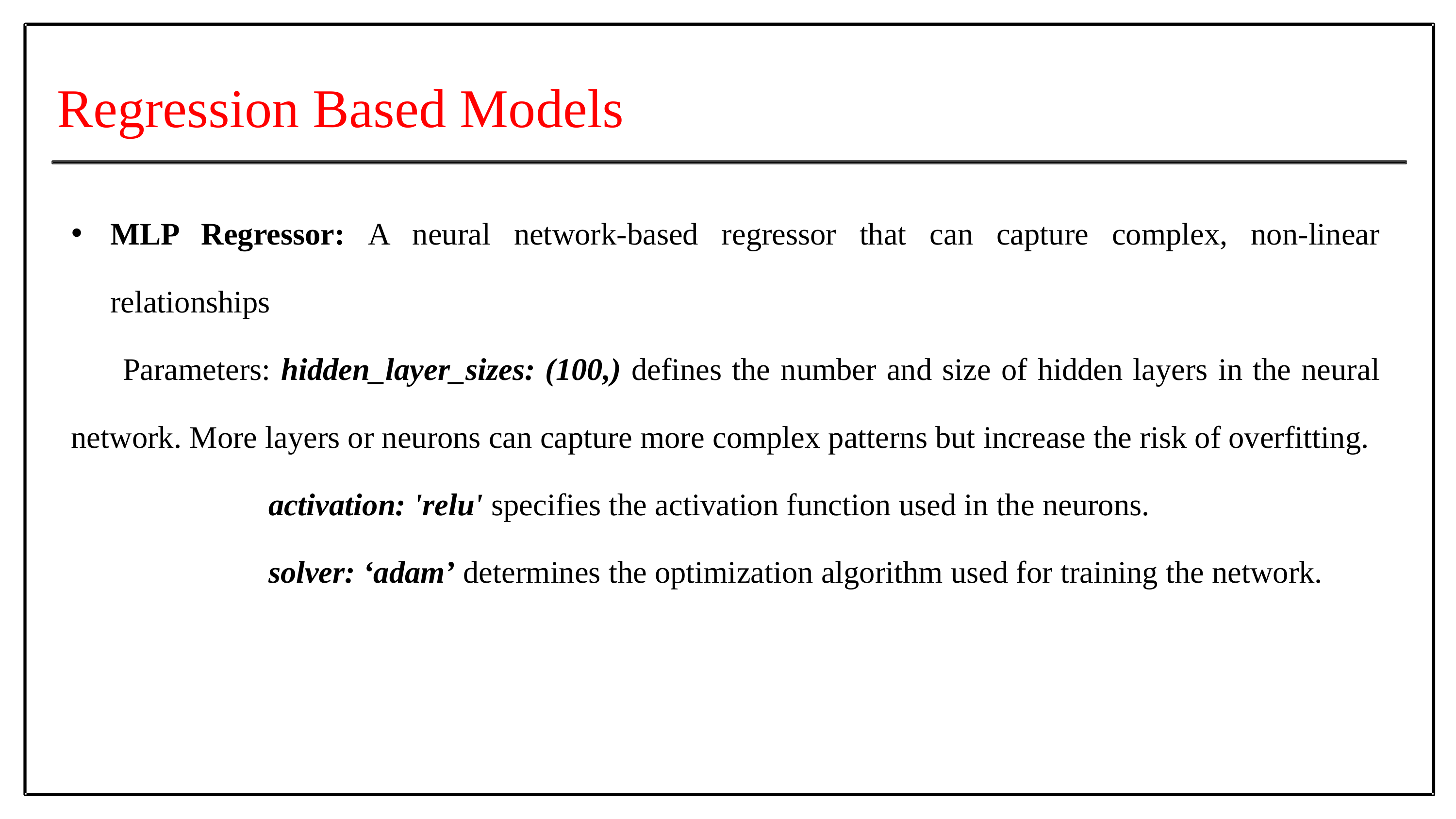

Regression Based Models

MLP Regressor: A neural network-based regressor that can capture complex, non-linear relationships
     Parameters: hidden_layer_sizes: (100,) defines the number and size of hidden layers in the neural network. More layers or neurons can capture more complex patterns but increase the risk of overfitting.
                         activation: 'relu' specifies the activation function used in the neurons.
                         solver: ‘adam’ determines the optimization algorithm used for training the network.